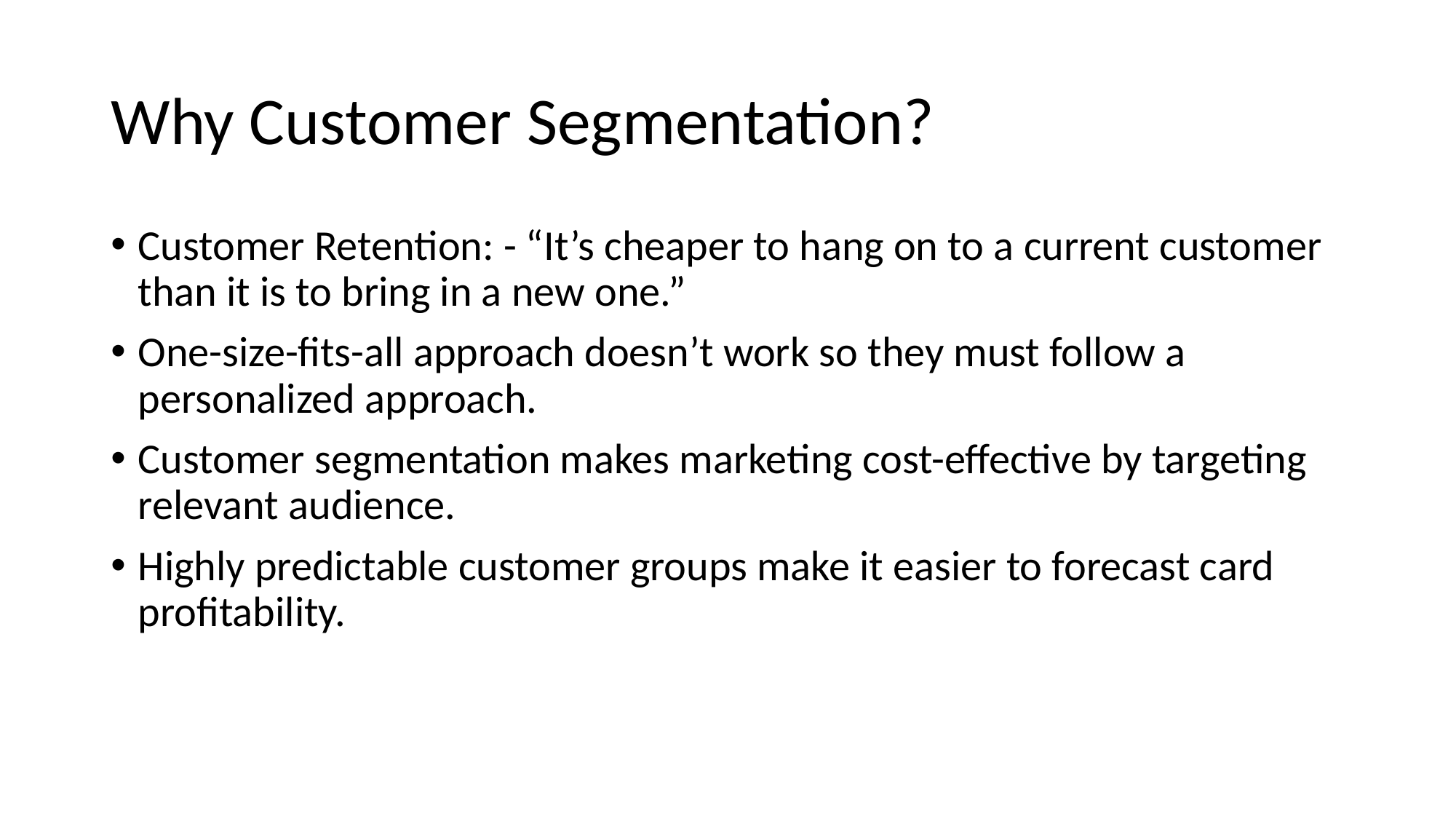

# Why Customer Segmentation?
Customer Retention: - “It’s cheaper to hang on to a current customer than it is to bring in a new one.”
One-size-fits-all approach doesn’t work so they must follow a personalized approach.
Customer segmentation makes marketing cost-effective by targeting relevant audience.
Highly predictable customer groups make it easier to forecast card profitability.